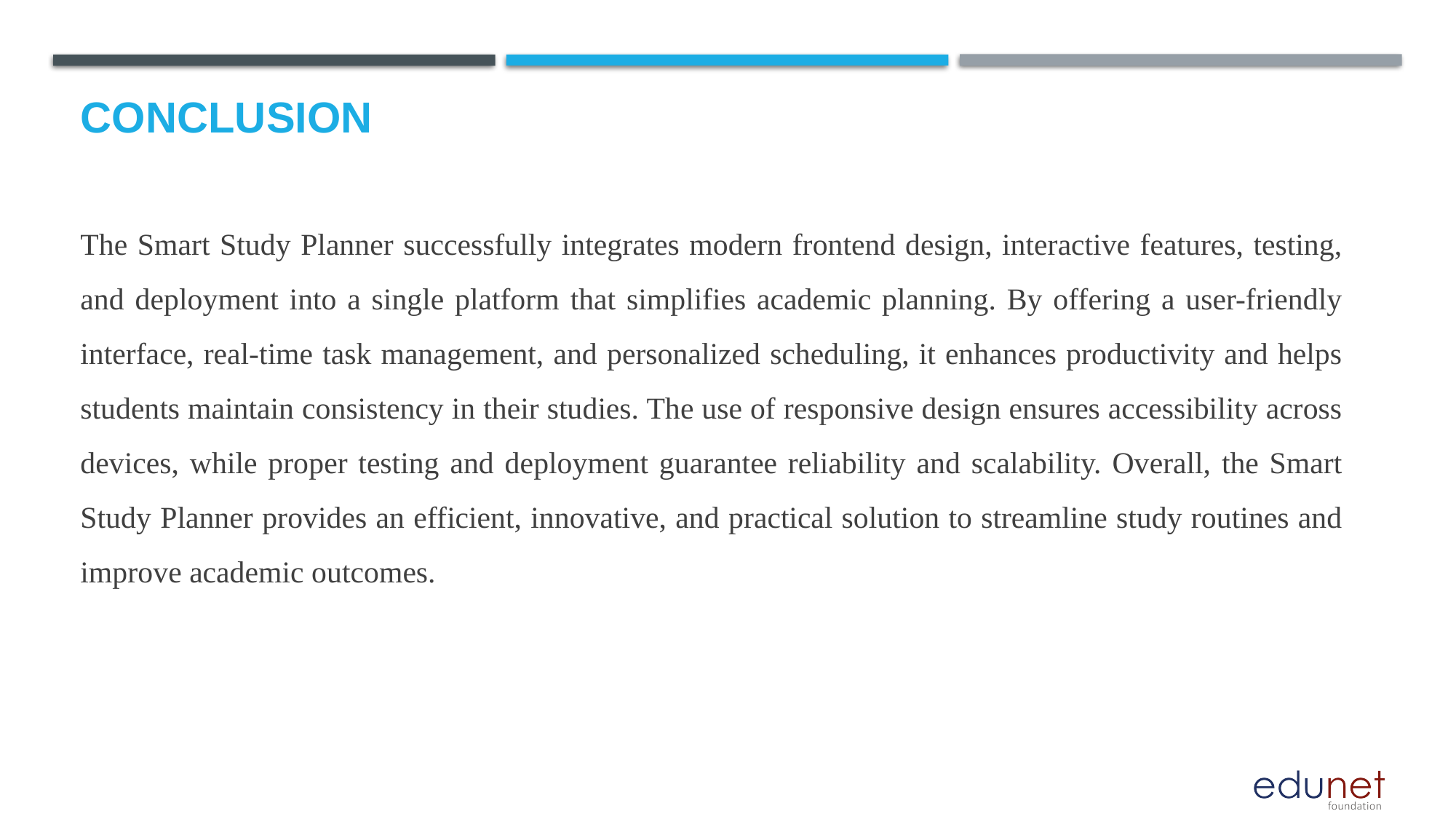

# Conclusion
The Smart Study Planner successfully integrates modern frontend design, interactive features, testing, and deployment into a single platform that simplifies academic planning. By offering a user-friendly interface, real-time task management, and personalized scheduling, it enhances productivity and helps students maintain consistency in their studies. The use of responsive design ensures accessibility across devices, while proper testing and deployment guarantee reliability and scalability. Overall, the Smart Study Planner provides an efficient, innovative, and practical solution to streamline study routines and improve academic outcomes.